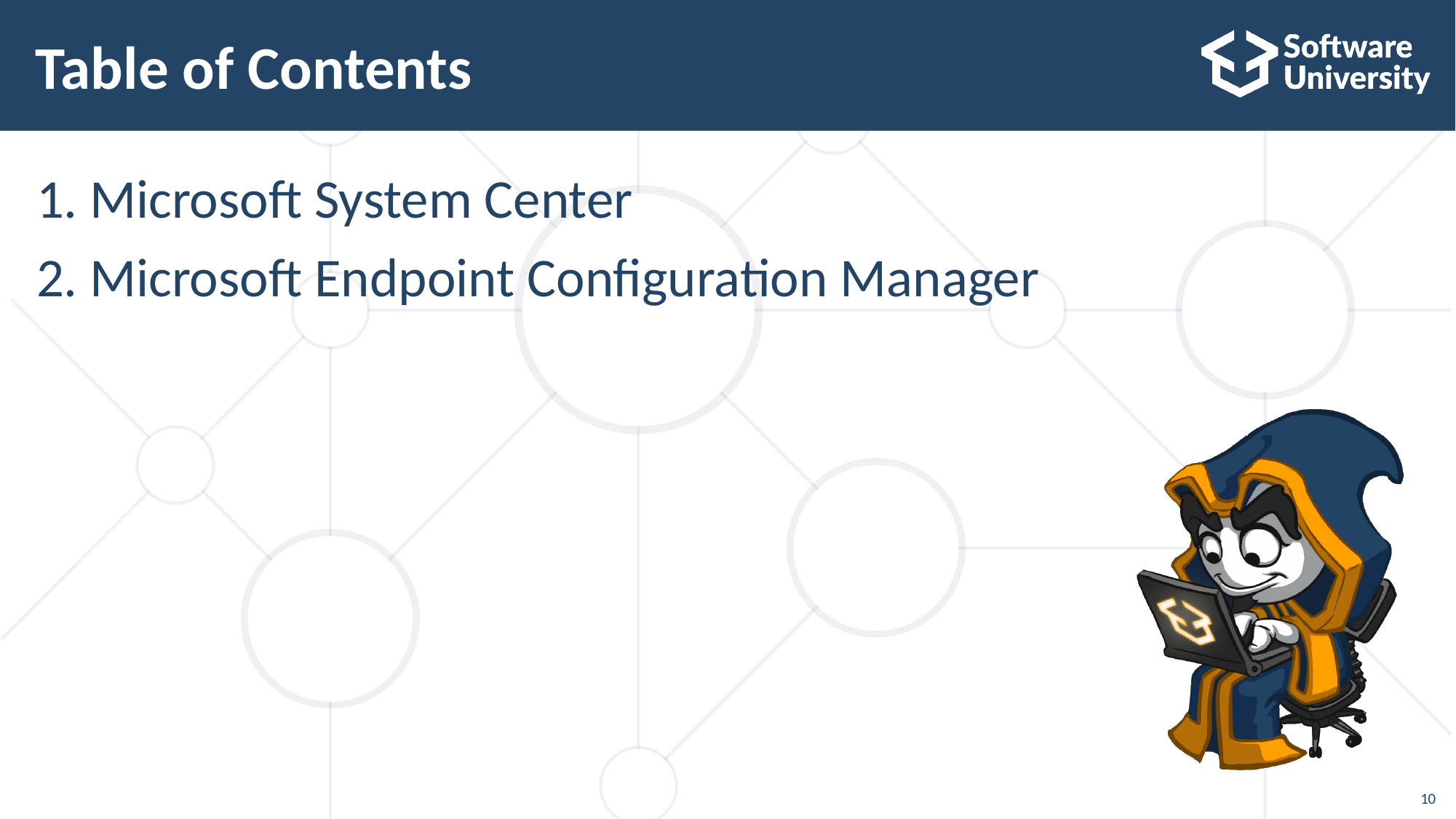

# Table of Contents
Microsoft System Center
Microsoft Endpoint Configuration Manager
10